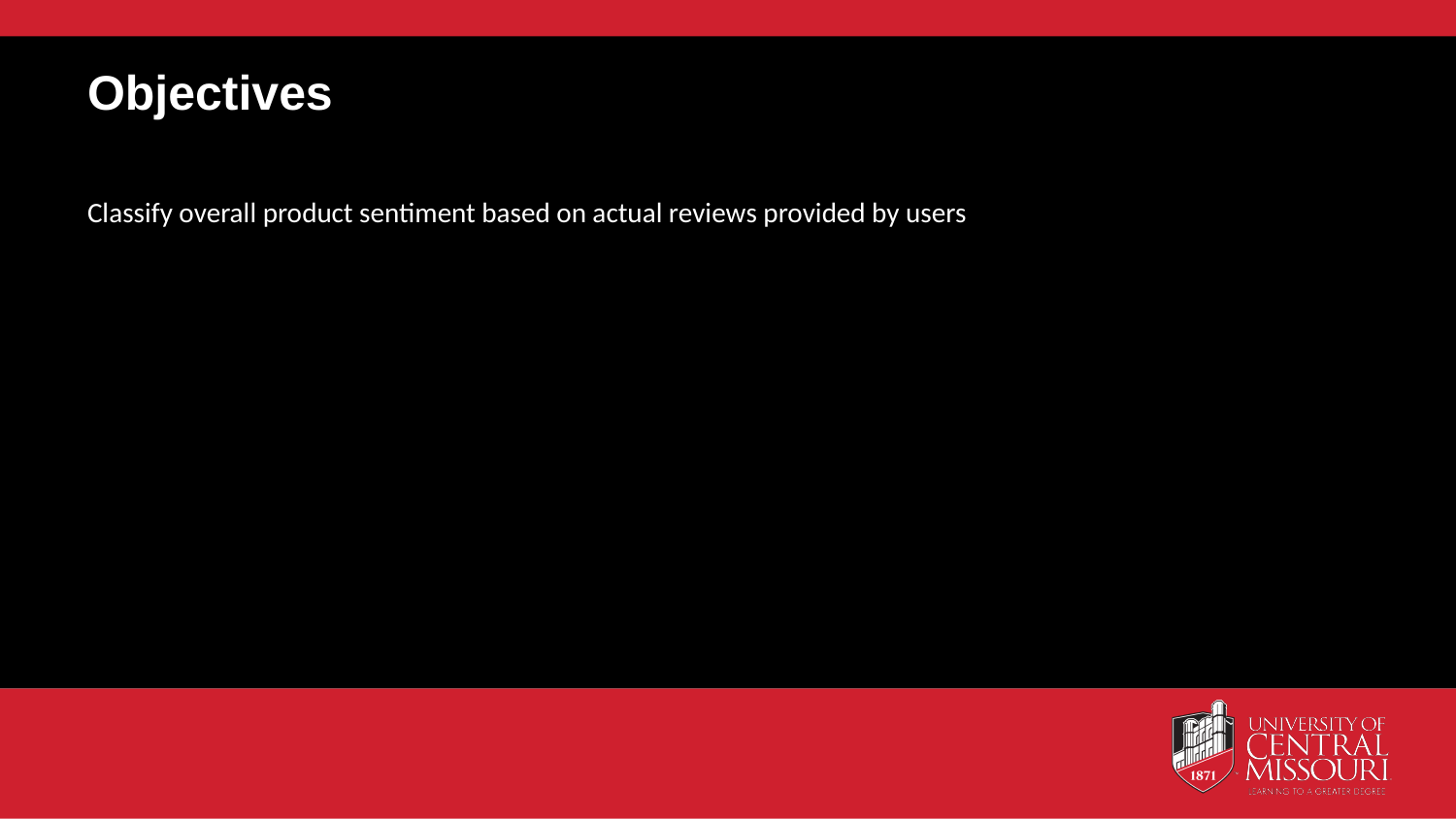

# Objectives
Classify overall product sentiment based on actual reviews provided by users